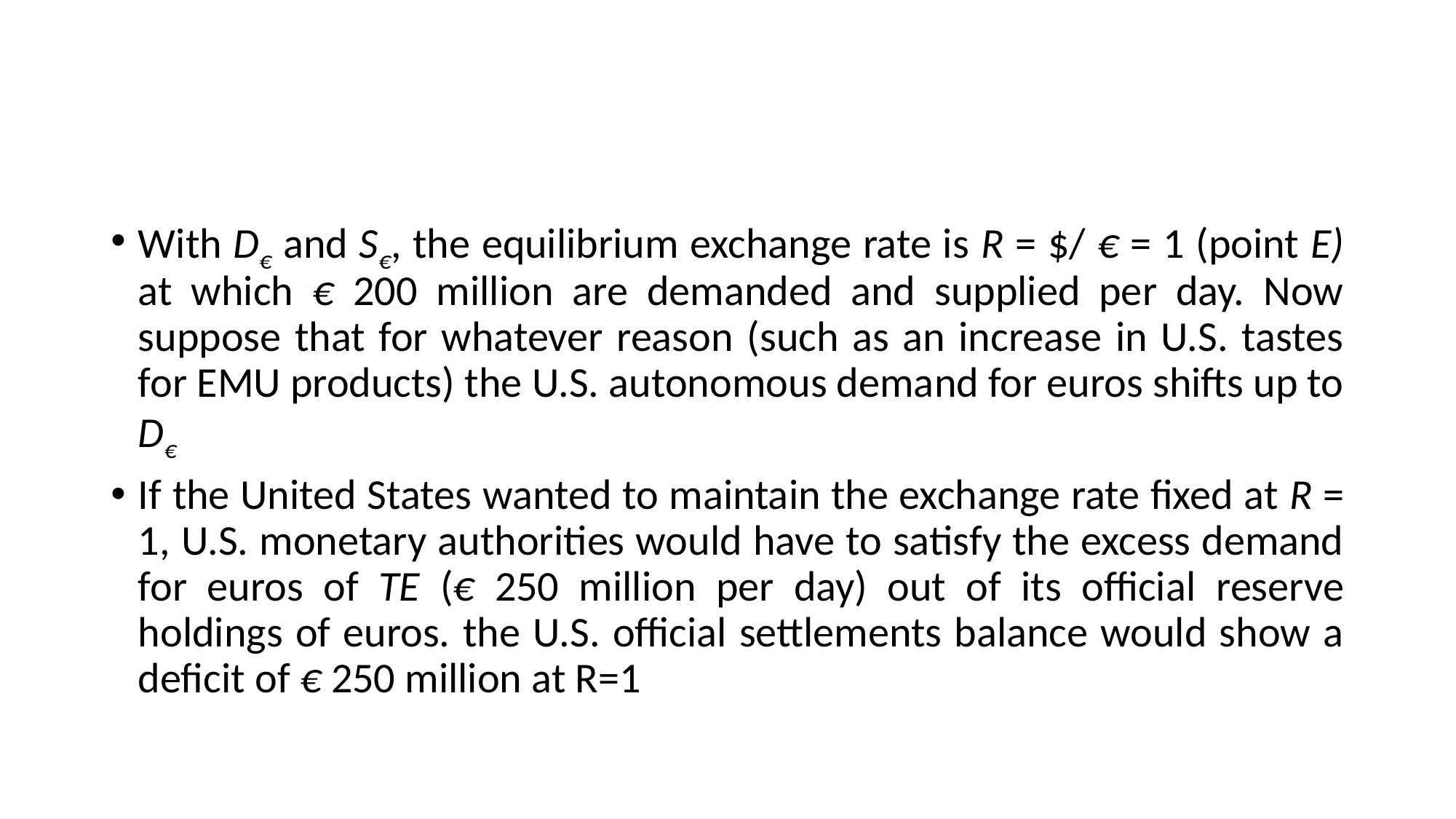

#
With D€ and S€, the equilibrium exchange rate is R = $/ € = 1 (point E) at which € 200 million are demanded and supplied per day. Now suppose that for whatever reason (such as an increase in U.S. tastes for EMU products) the U.S. autonomous demand for euros shifts up to D€
If the United States wanted to maintain the exchange rate fixed at R = 1, U.S. monetary authorities would have to satisfy the excess demand for euros of TE (€ 250 million per day) out of its official reserve holdings of euros. the U.S. official settlements balance would show a deficit of € 250 million at R=1